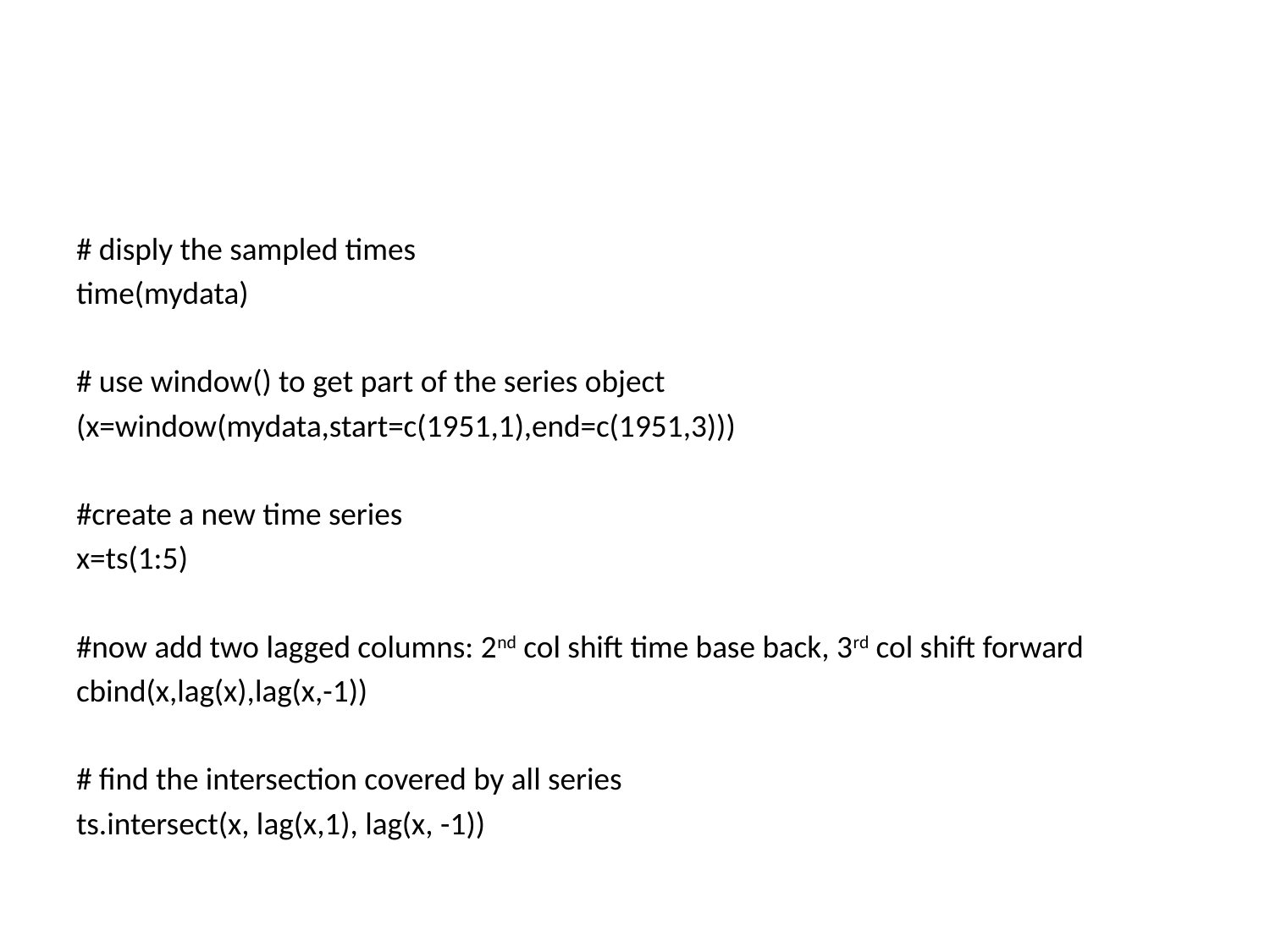

#
# disply the sampled times
time(mydata)

# use window() to get part of the series object
(x=window(mydata,start=c(1951,1),end=c(1951,3)))

#create a new time series
x=ts(1:5)

#now add two lagged columns: 2nd col shift time base back, 3rd col shift forward
cbind(x,lag(x),lag(x,-1))

# find the intersection covered by all series
ts.intersect(x, lag(x,1), lag(x, -1))